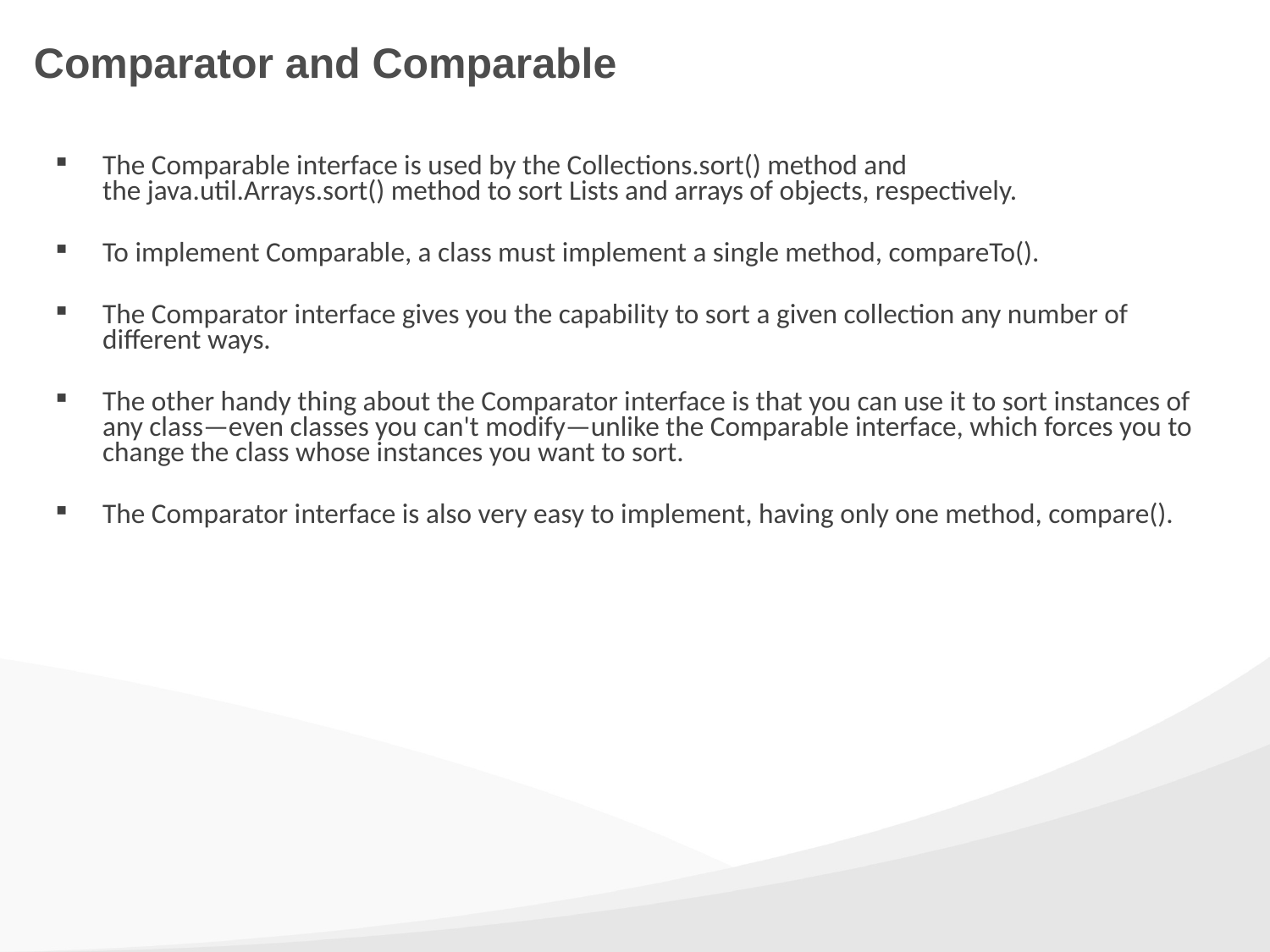

# Comparator and Comparable
The Comparable interface is used by the Collections.sort() method and
the java.util.Arrays.sort() method to sort Lists and arrays of objects, respectively.

To implement Comparable, a class must implement a single method, compareTo().

The Comparator interface gives you the capability to sort a given collection any number of different ways.

The other handy thing about the Comparator interface is that you can use it to sort instances of any class—even classes you can't modify—unlike the Comparable interface, which forces you to change the class whose instances you want to sort.

The Comparator interface is also very easy to implement, having only one method, compare().